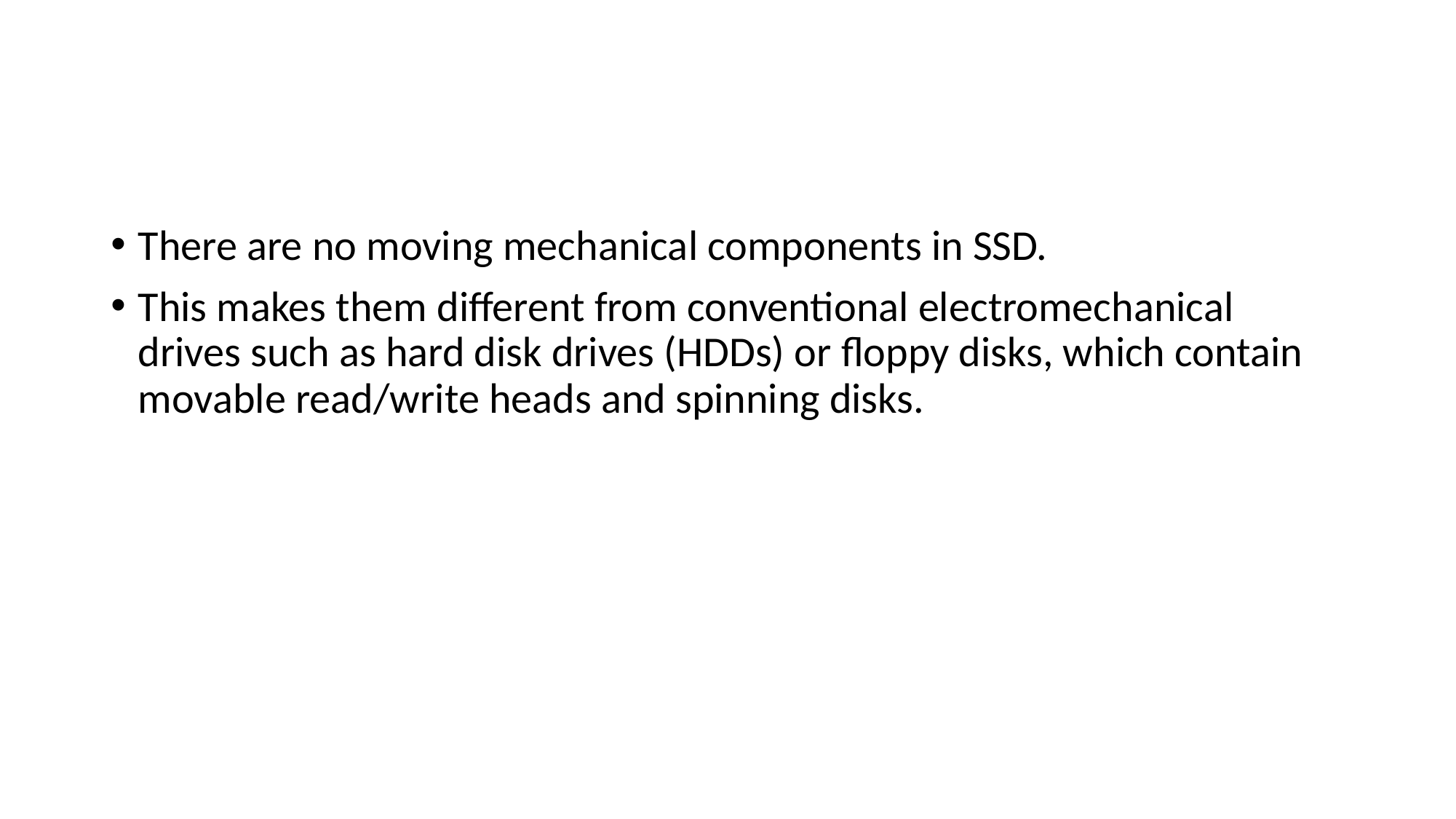

#
There are no moving mechanical components in SSD.
This makes them different from conventional electromechanical drives such as hard disk drives (HDDs) or floppy disks, which contain movable read/write heads and spinning disks.